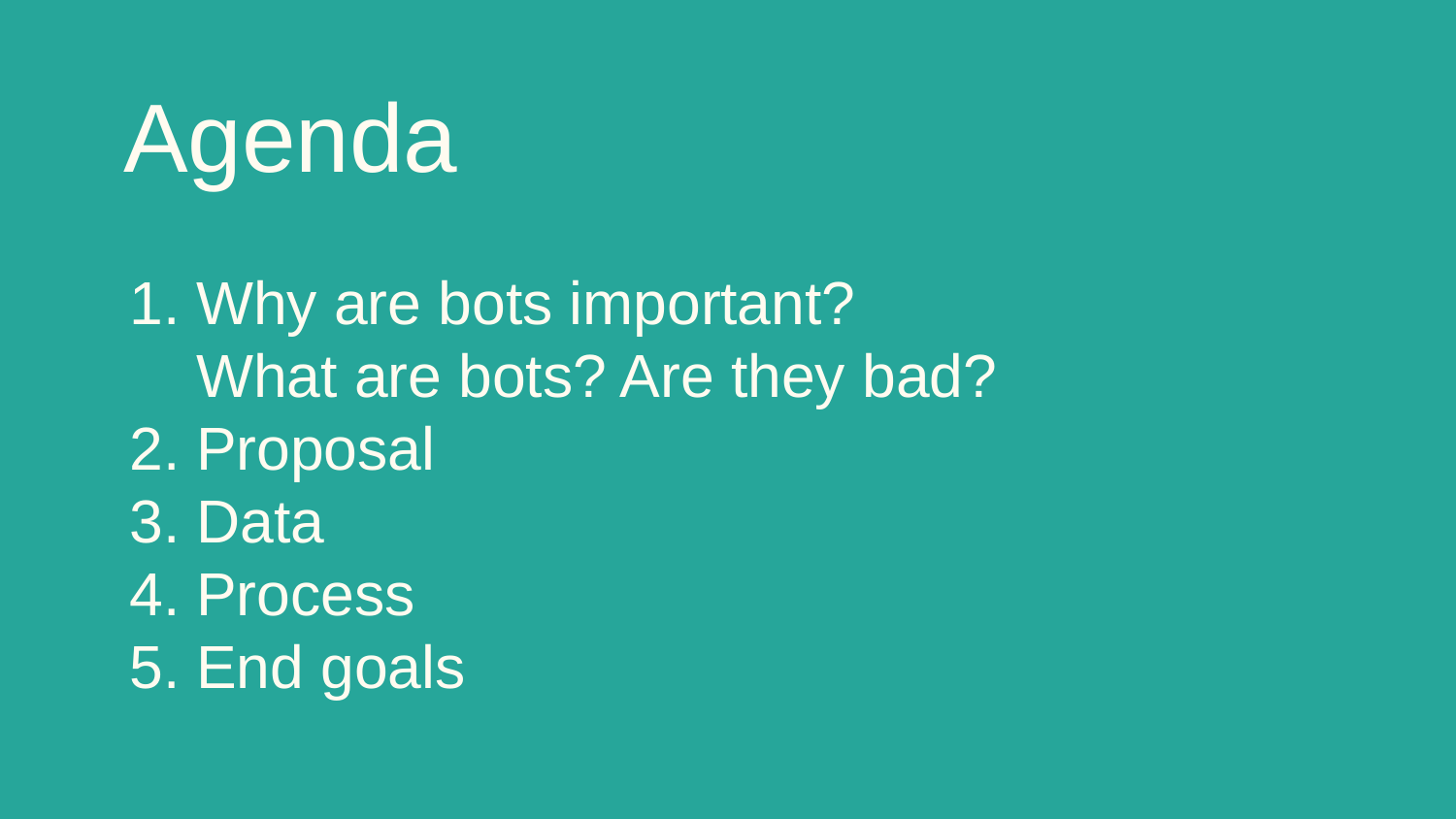

# Agenda

Why are bots important? What are bots? Are they bad?
Proposal
Data
Process
End goals